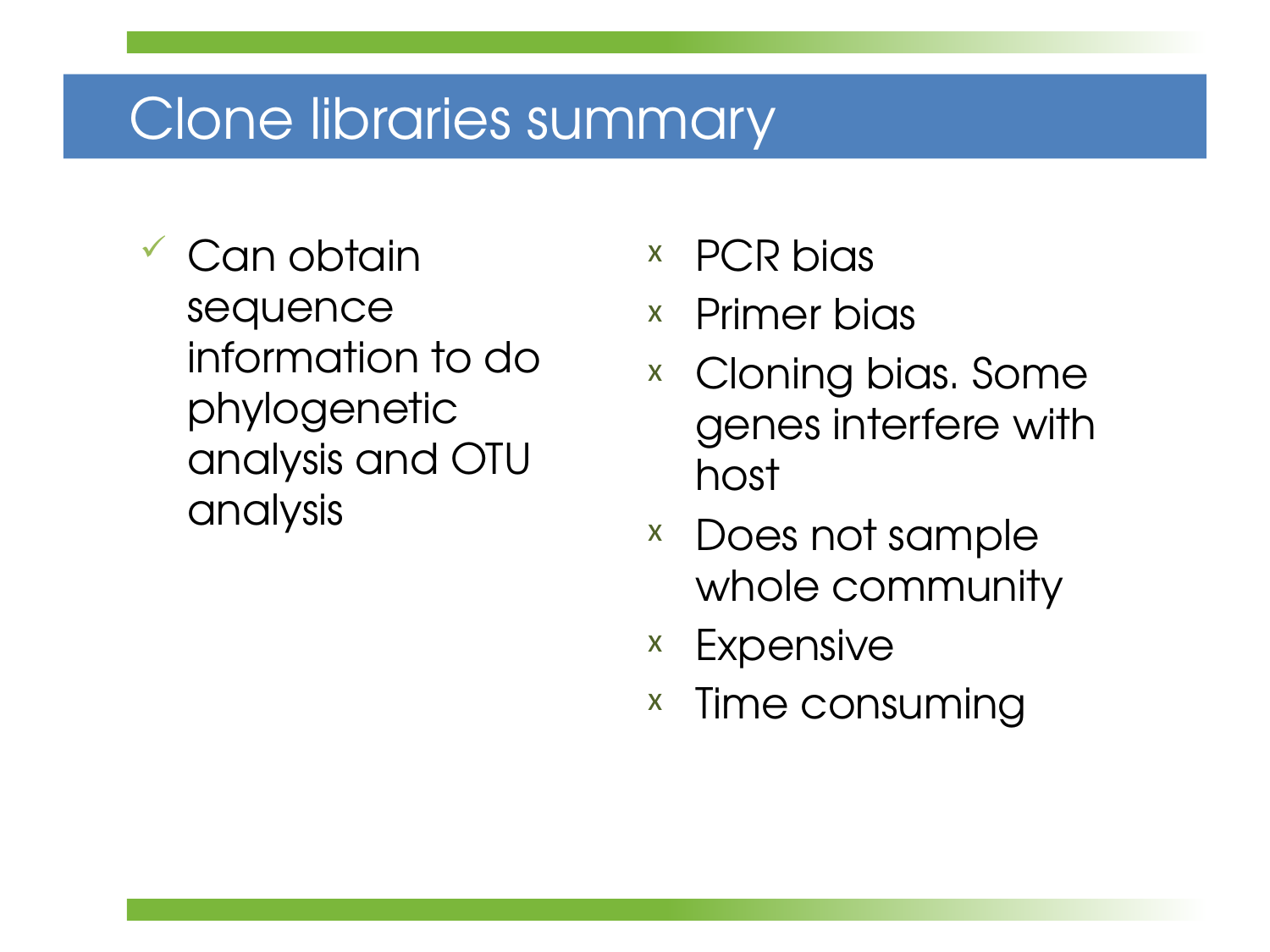

# Clone libraries summary
Can obtain sequence information to do phylogenetic analysis and OTU analysis

PCR bias
Primer bias
Cloning bias. Some genes interfere with host
Does not sample whole community
Expensive
Time consuming